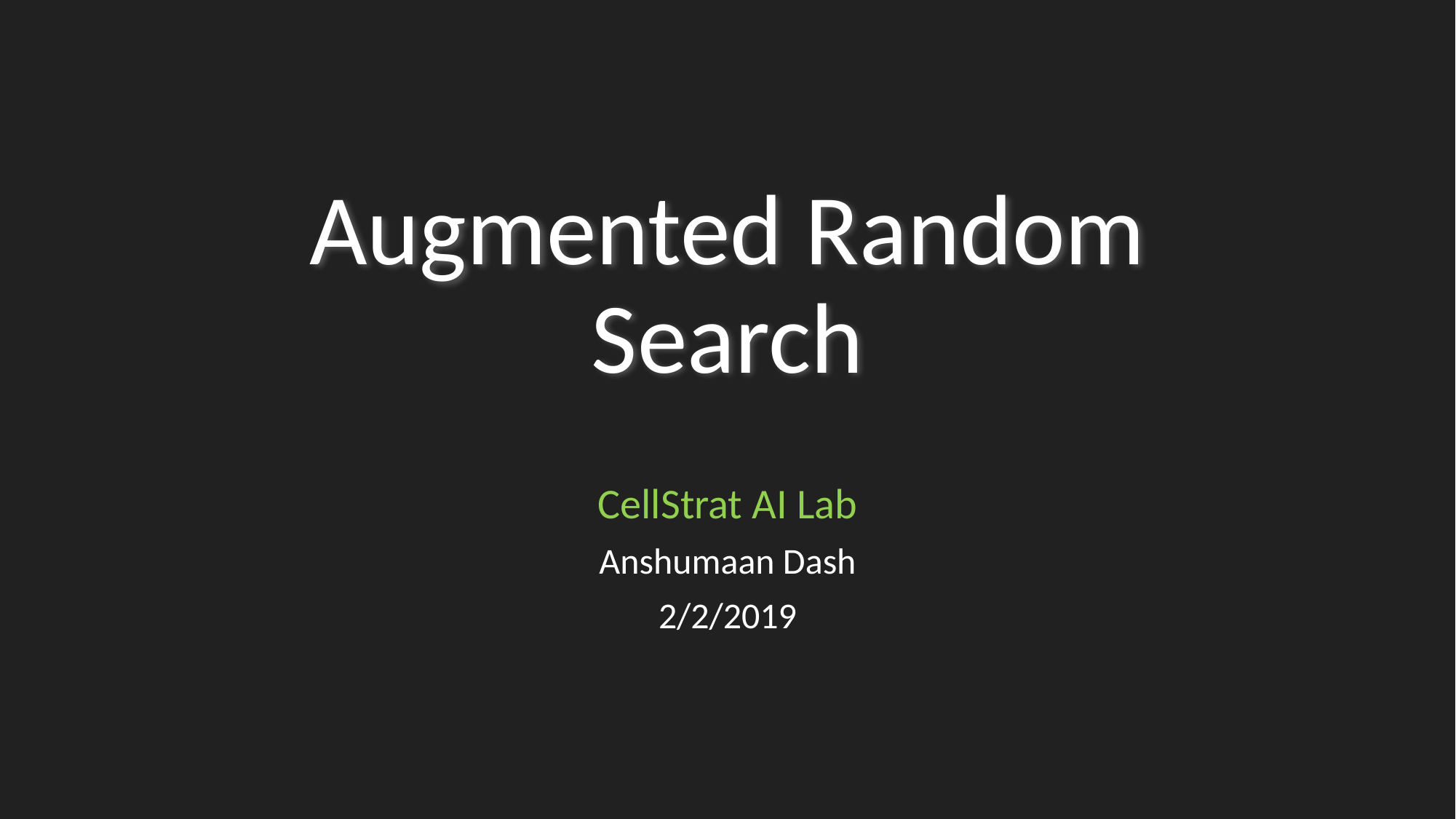

# Augmented Random Search
CellStrat AI Lab
Anshumaan Dash
2/2/2019